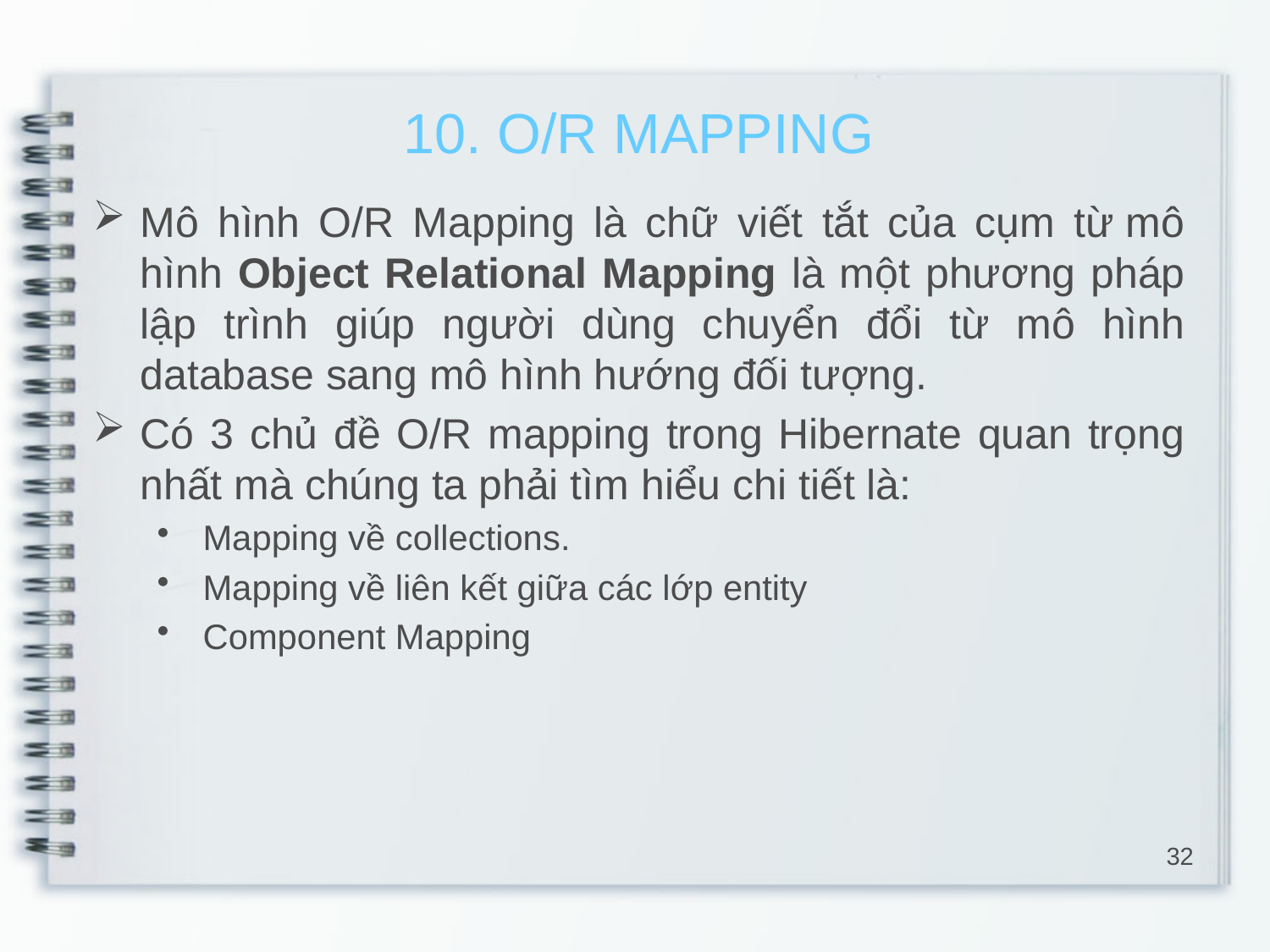

10. O/R MAPPING
Mô hình O/R Mapping là chữ viết tắt của cụm từ mô hình Object Relational Mapping là một phương pháp lập trình giúp người dùng chuyển đổi từ mô hình database sang mô hình hướng đối tượng.
Có 3 chủ đề O/R mapping trong Hibernate quan trọng nhất mà chúng ta phải tìm hiểu chi tiết là:
Mapping về collections.
Mapping về liên kết giữa các lớp entity
Component Mapping

32